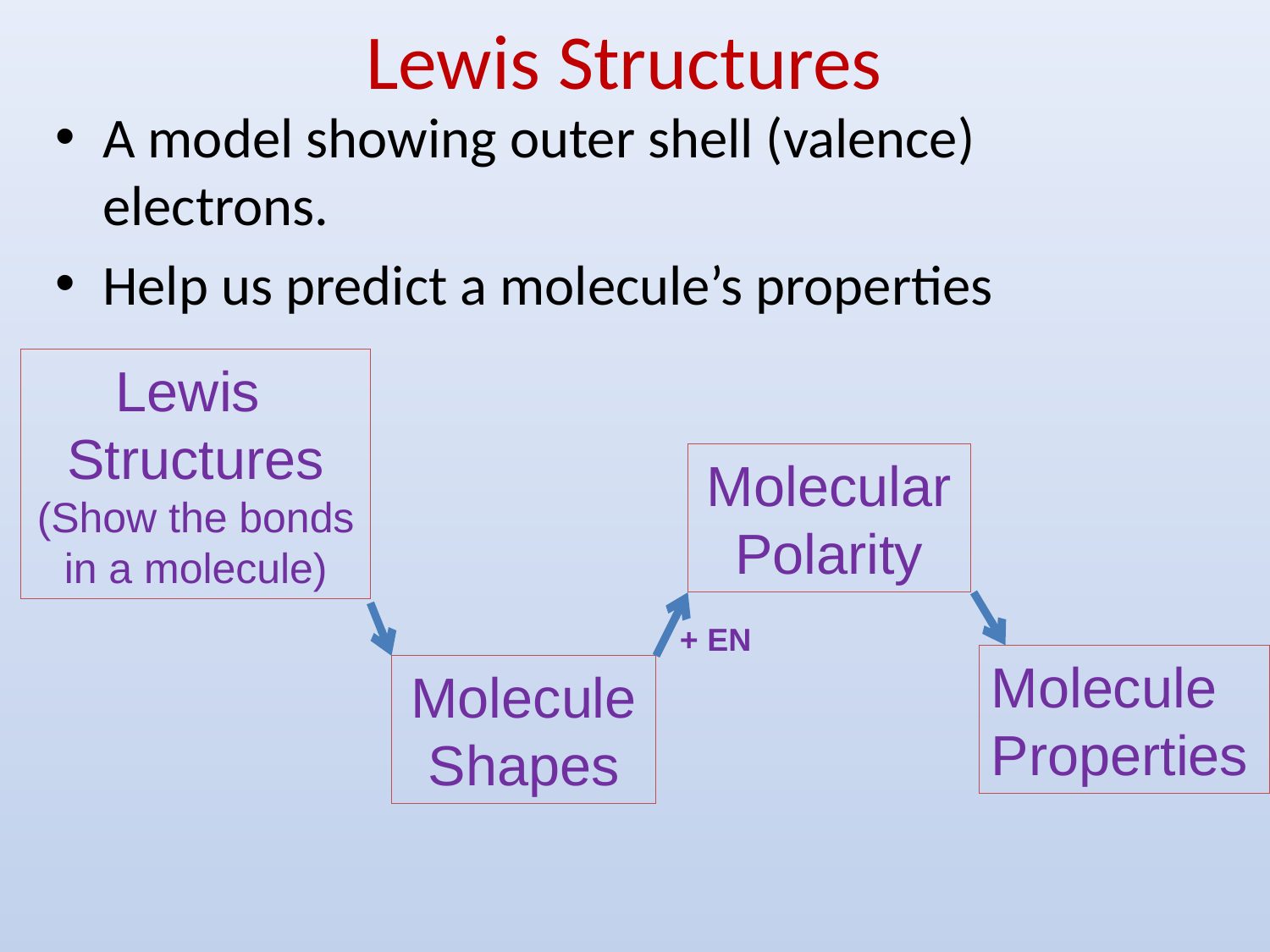

# Lewis Structures
A model showing outer shell (valence) electrons.
Help us predict a molecule’s properties

Lewis
Structures
(Show the bonds in a molecule)
Molecular
Polarity
+ EN
Molecule
Properties
Molecule
Shapes